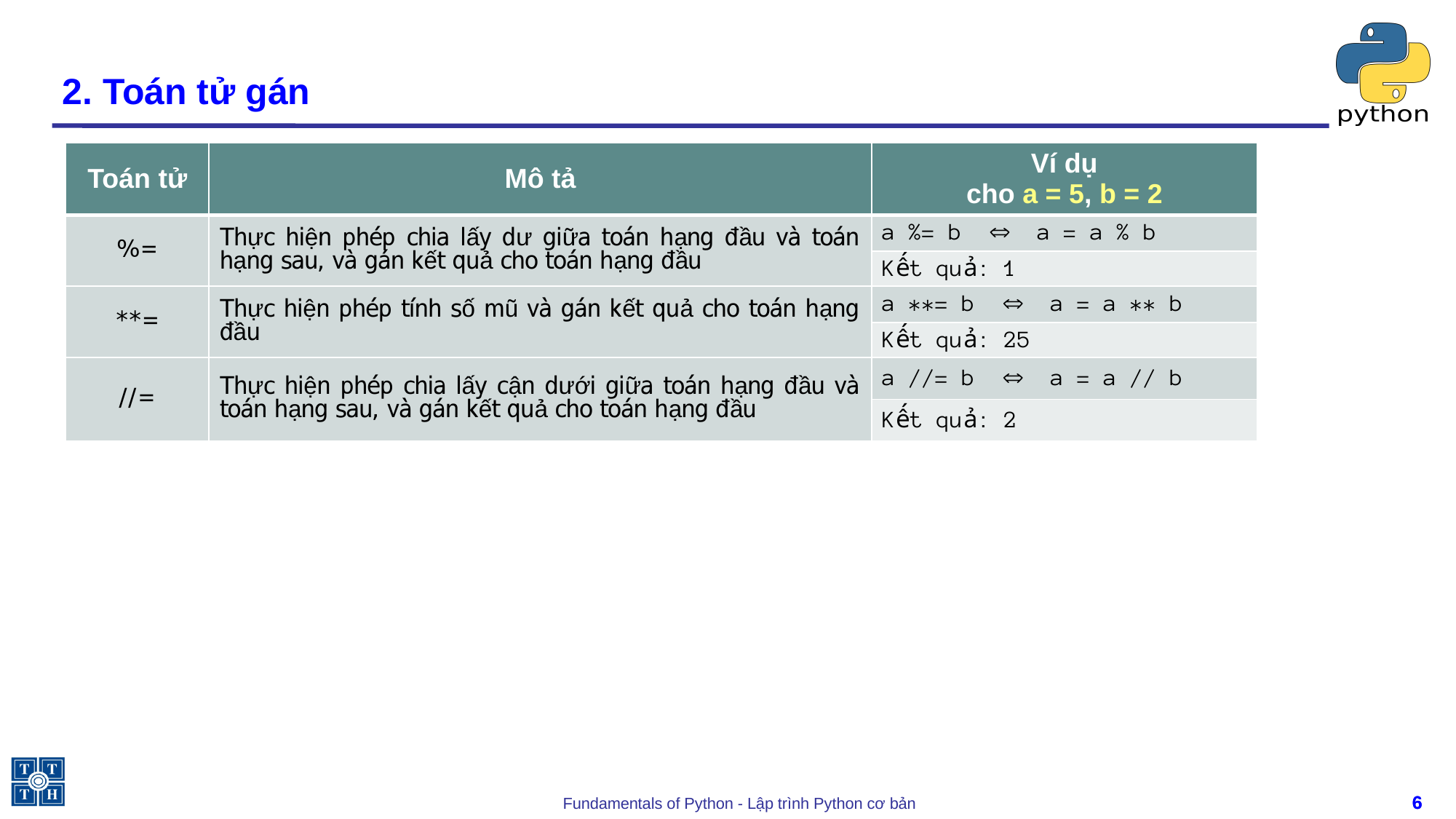

# 2. Toán tử gán

| Toán tử | Mô tả | Ví dụ cho a = 5, b = 2 |
| --- | --- | --- |
| %= | Thực hiện phép chia lấy dư giữa toán hạng đầu và toán hạng sau, và gán kết quả cho toán hạng đầu | a %= b ⇔ a = a % b |
|  |  | Kết quả: 1 |
| \*\*= | Thực hiện phép tính số mũ và gán kết quả cho toán hạng đầu | a \*\*= b ⇔ a = a \*\* b |
|  |  | Kết quả: 25 |
| //= | Thực hiện phép chia lấy cận dưới giữa toán hạng đầu và toán hạng sau, và gán kết quả cho toán hạng đầu | a //= b ⇔ a = a // b |
|  |  | Kết quả: 2 |